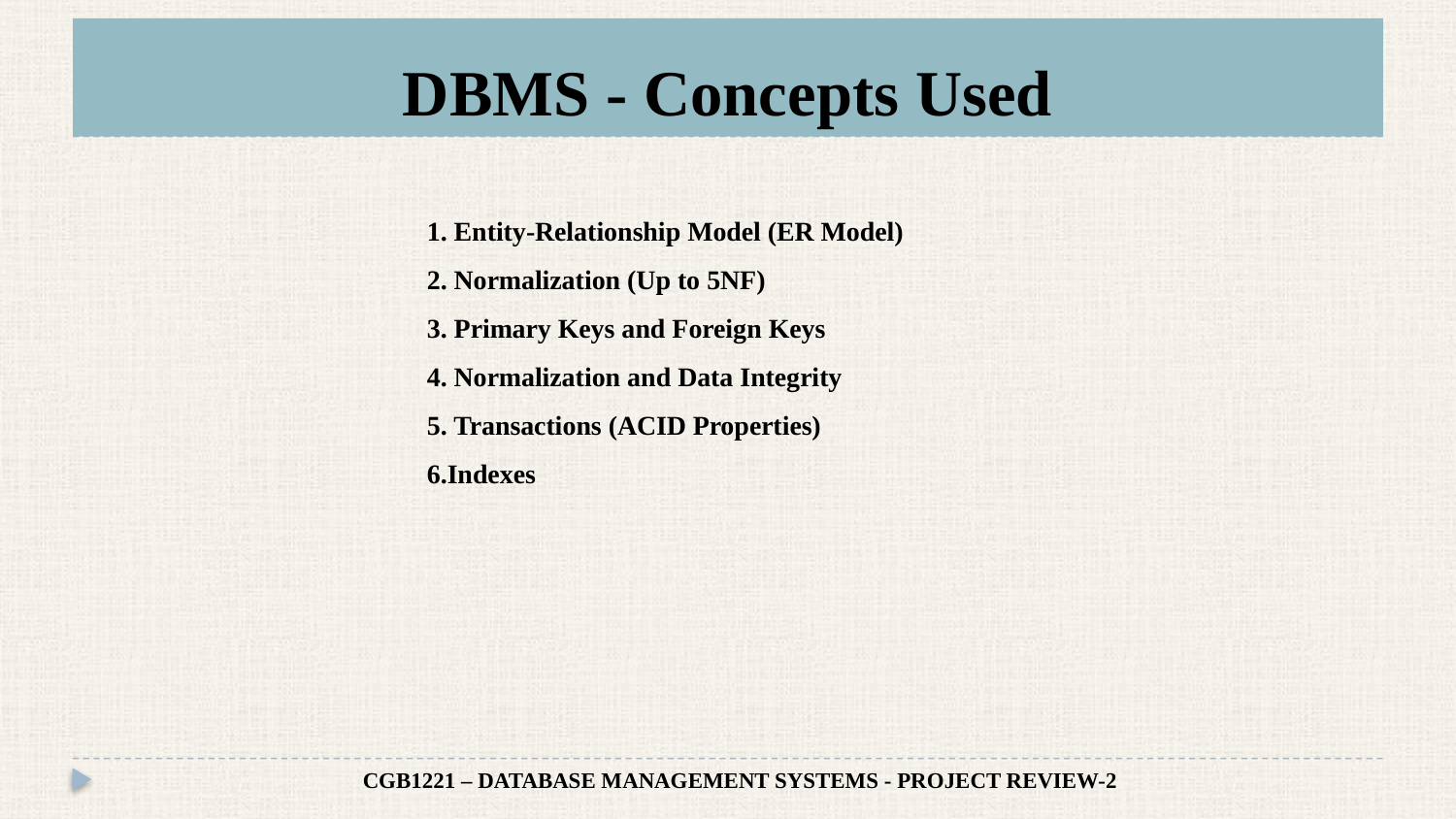

# DBMS - Concepts Used
1. Entity-Relationship Model (ER Model)
2. Normalization (Up to 5NF)
3. Primary Keys and Foreign Keys
4. Normalization and Data Integrity
5. Transactions (ACID Properties)
6.Indexes

6
CGB1221 – DATABASE MANAGEMENT SYSTEMS - PROJECT REVIEW-2